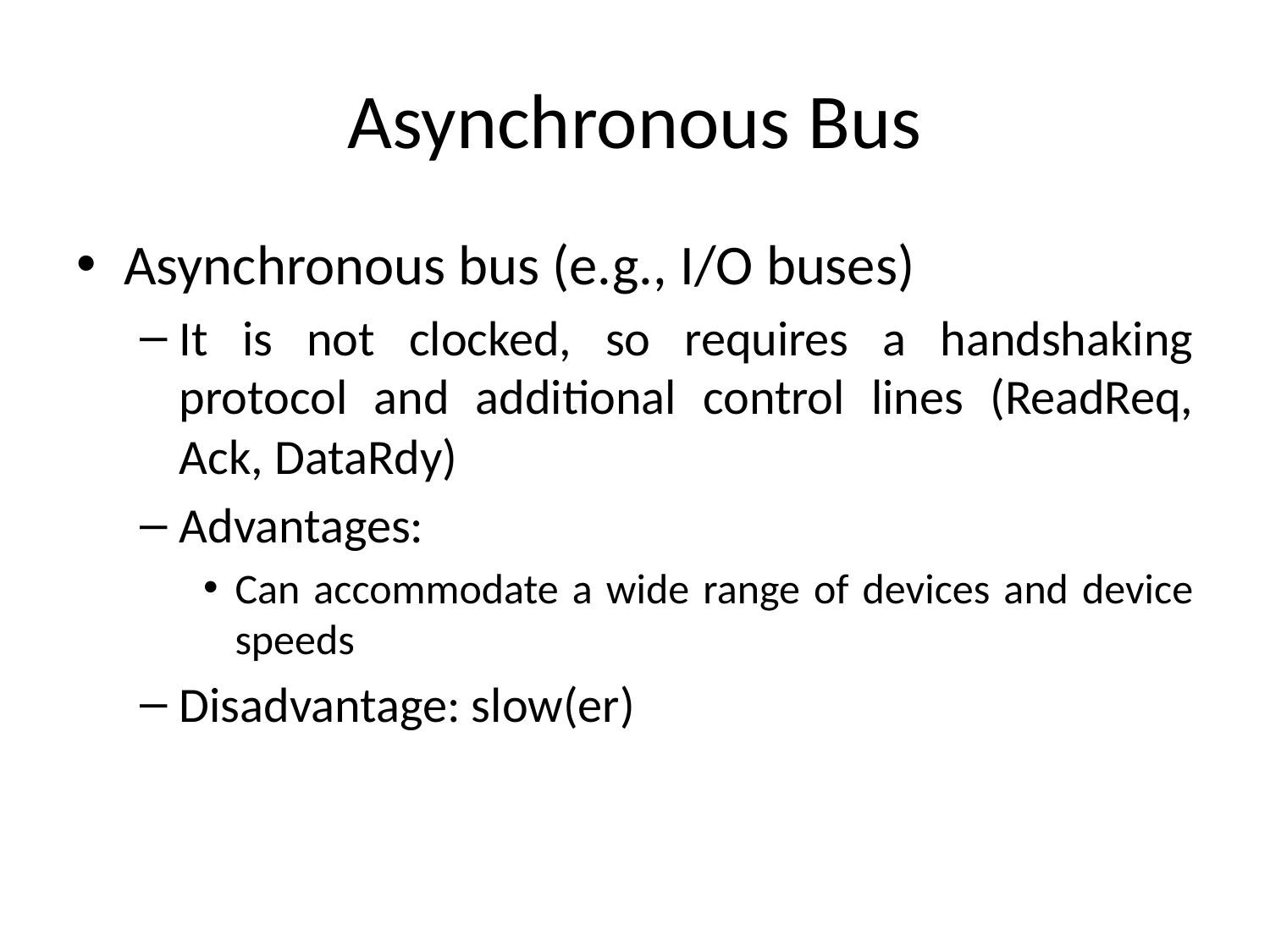

# Asynchronous Bus
Asynchronous bus (e.g., I/O buses)
It is not clocked, so requires a handshaking protocol and additional control lines (ReadReq, Ack, DataRdy)
Advantages:
Can accommodate a wide range of devices and device speeds
Disadvantage: slow(er)